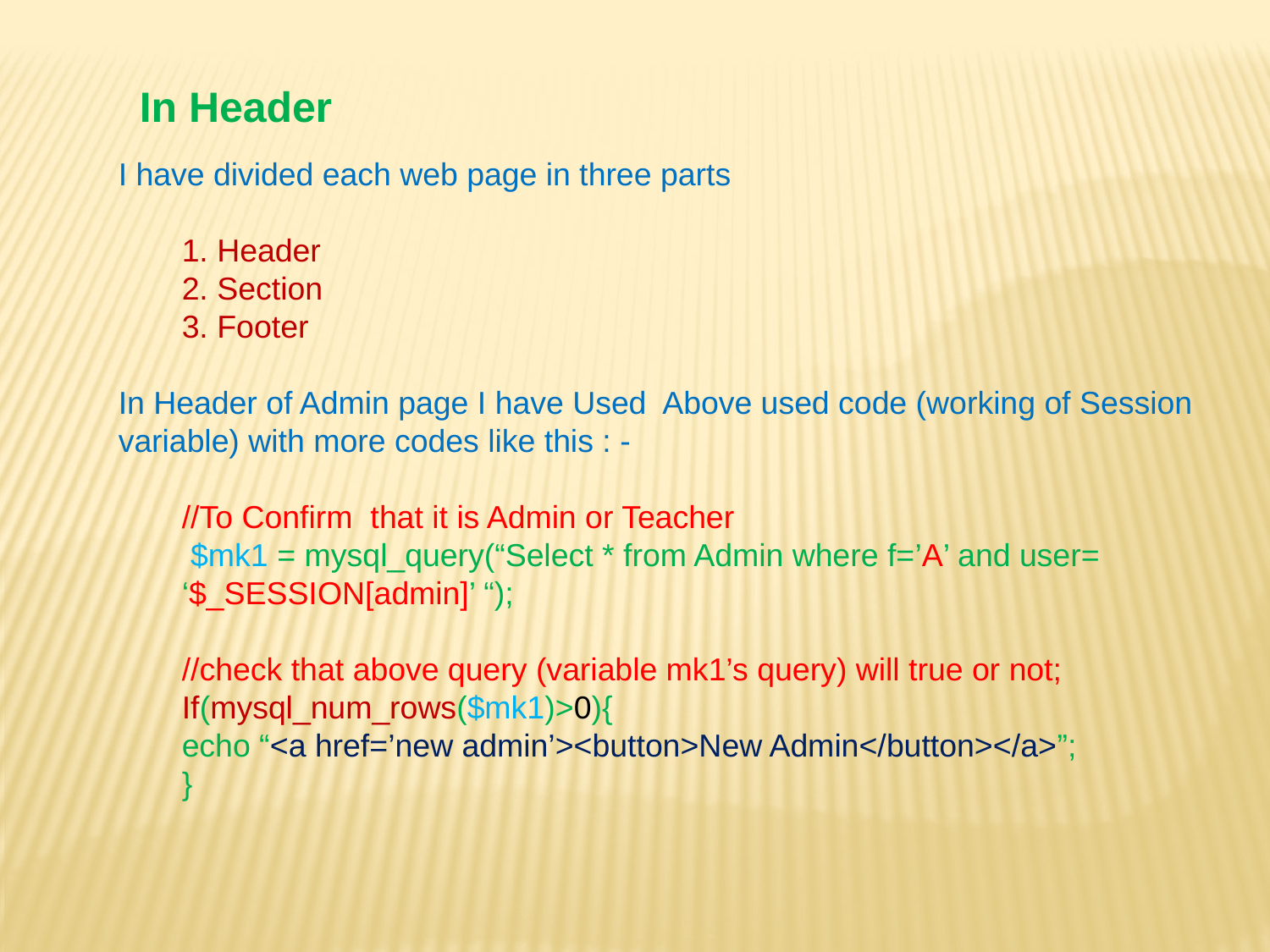

In Header
I have divided each web page in three parts

1. Header
2. Section
3. Footer

In Header of Admin page I have Used  Above used code (working of Session variable) with more codes like this : -

//To Confirm  that it is Admin or Teacher
 $mk1 = mysql_query(“Select * from Admin where f=’A’ and user= ‘$_SESSION[admin]’ “);

//check that above query (variable mk1’s query) will true or not;
If(mysql_num_rows($mk1)>0){
echo “<a href=’new admin’><button>New Admin</button></a>”;
}